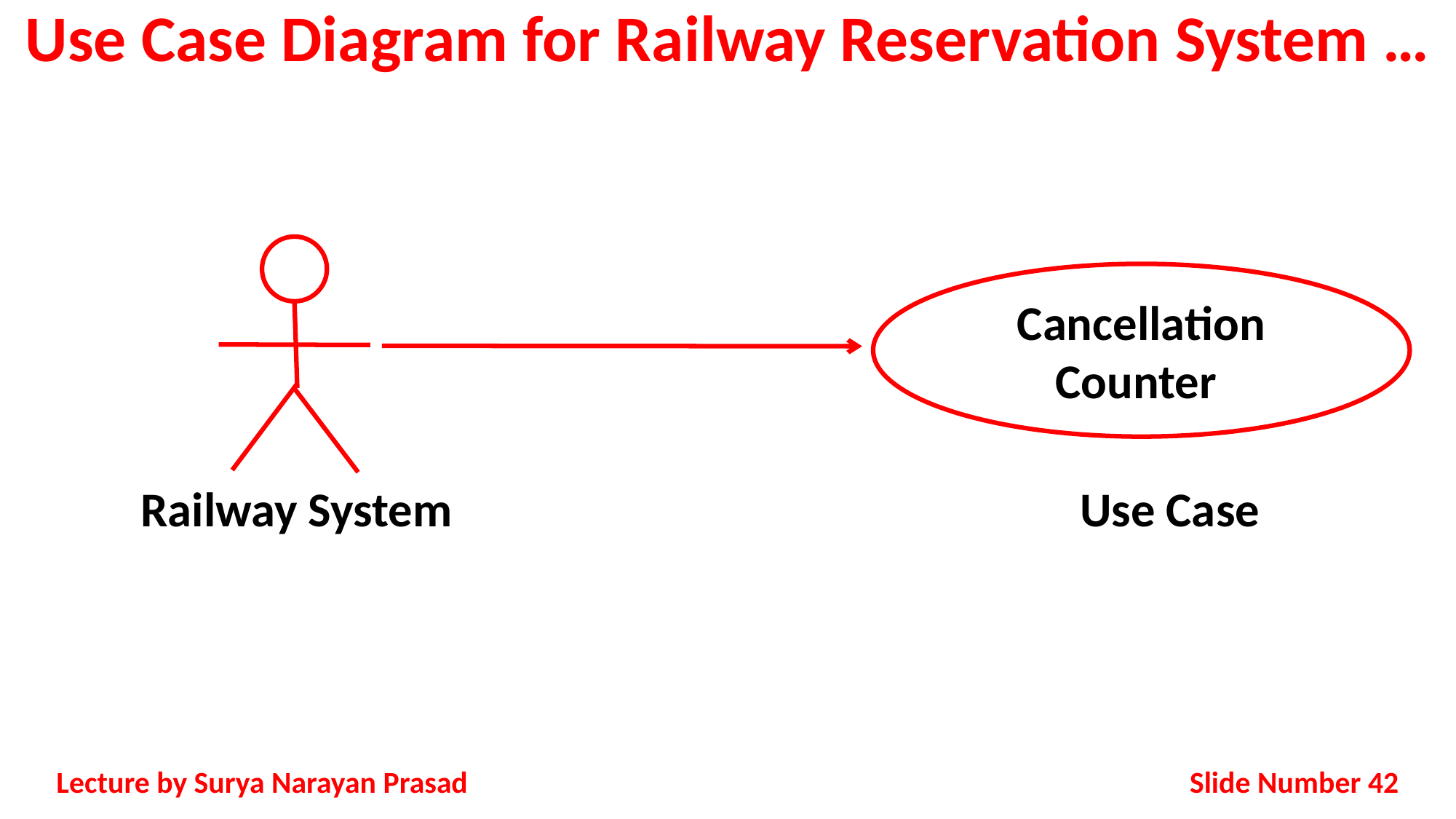

# Use Case Diagram for Railway Reservation System …

Railway System
Cancellation Counter
Use Case
Slide Number 42
Lecture by Surya Narayan Prasad